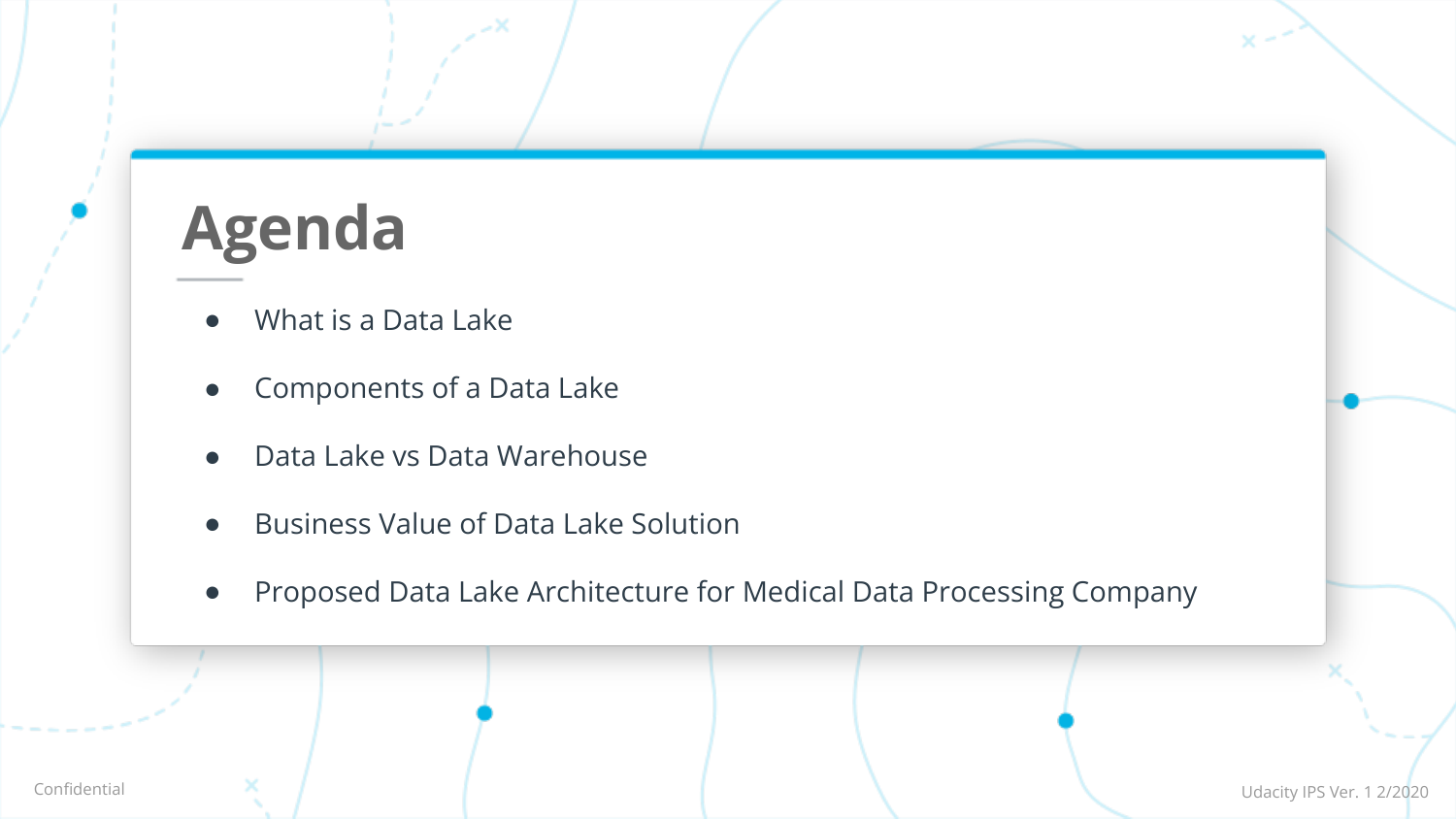

# Agenda
What is a Data Lake

Components of a Data Lake

Data Lake vs Data Warehouse

Business Value of Data Lake Solution

Proposed Data Lake Architecture for Medical Data Processing Company
Udacity IPS Ver. 1 2/2020